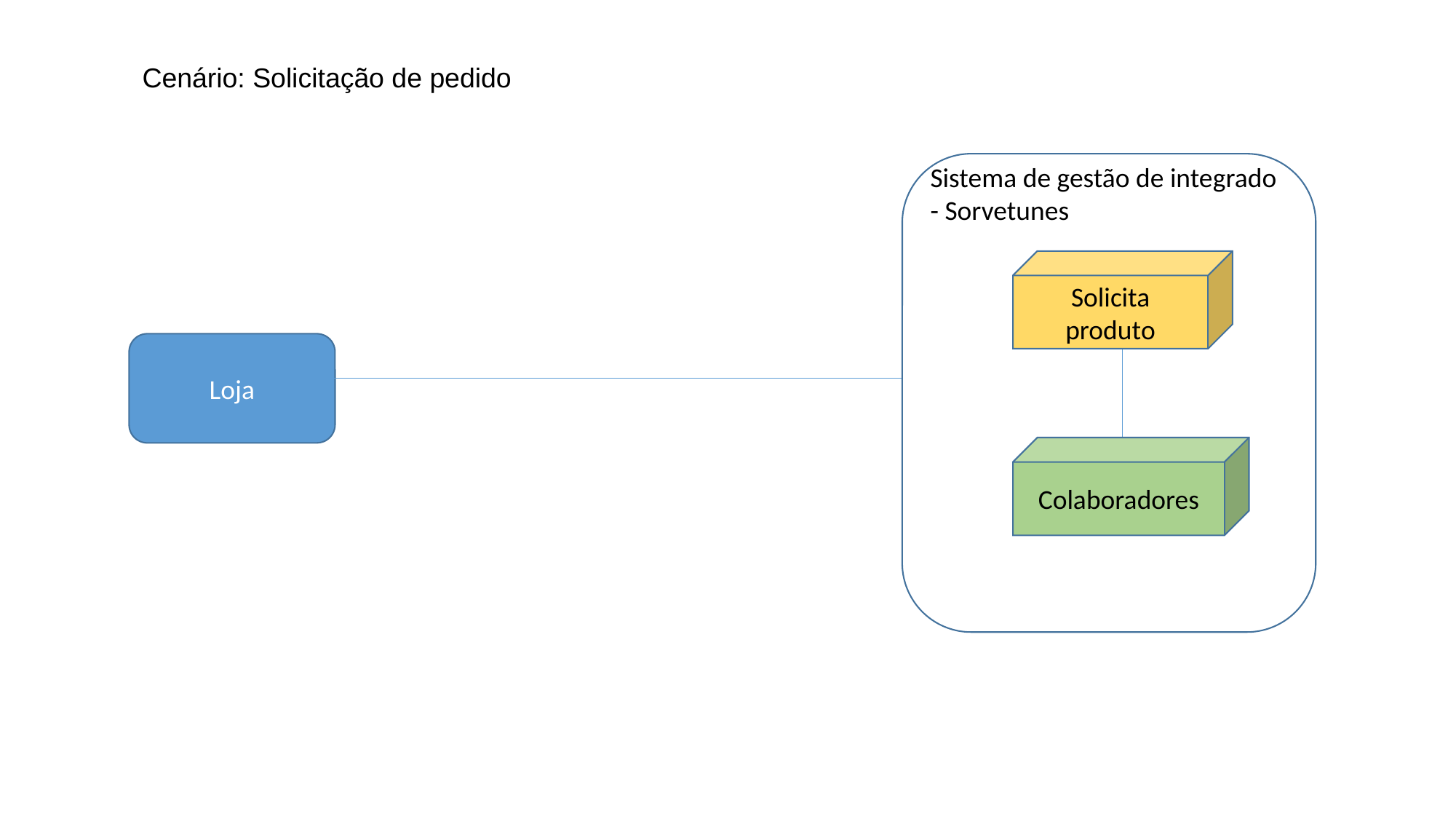

Cenário: Solicitação de pedido

Sistema de gestão de integrado - Sorvetunes
Solicita produto
Loja
Colaboradores